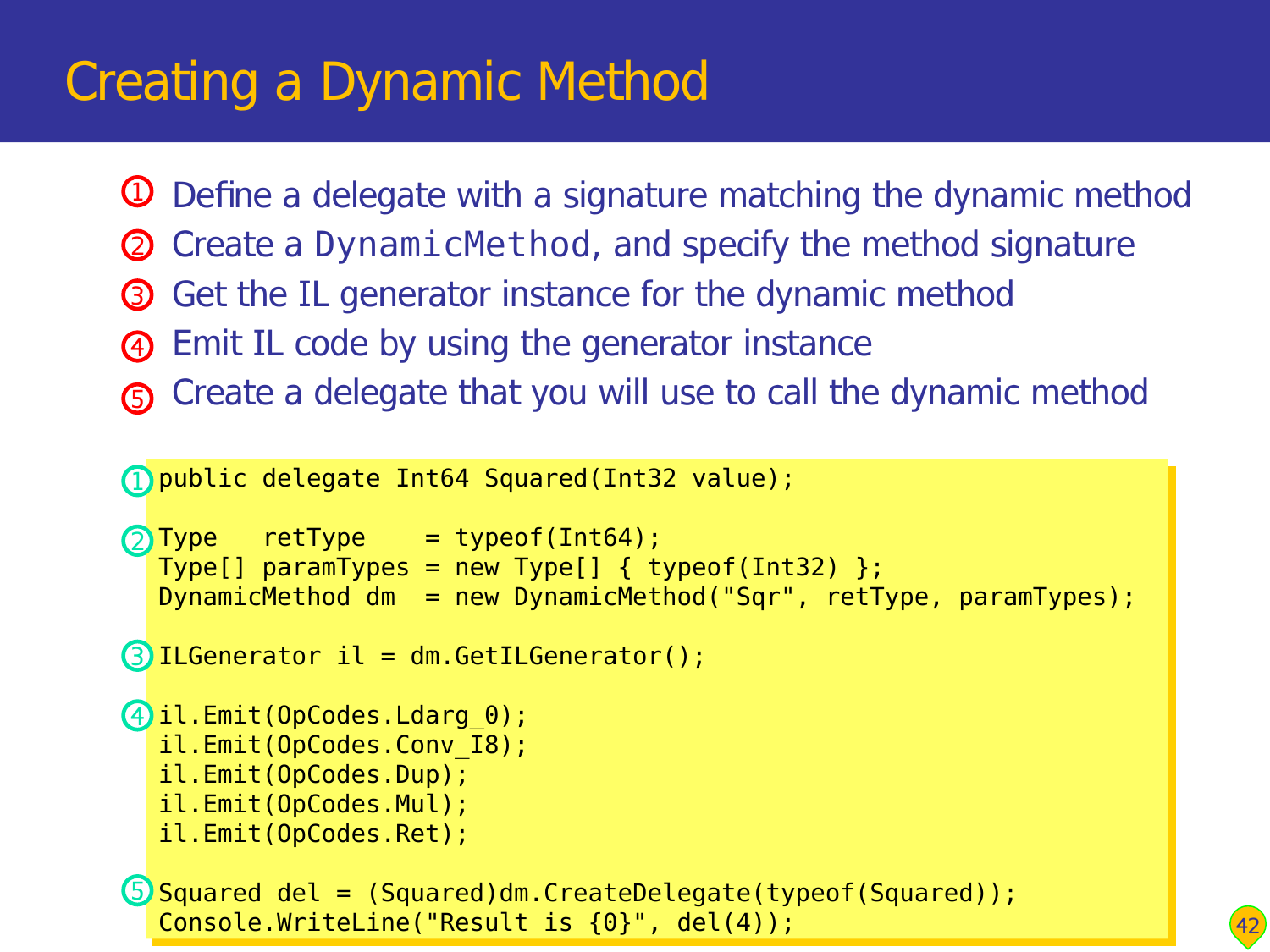

# Creating a Dynamic Method
Define a delegate with a signature matching the dynamic method
Create a DynamicMethod, and specify the method signature
Get the IL generator instance for the dynamic method
Emit IL code by using the generator instance
Create a delegate that you will use to call the dynamic method

1
2
3
4
5
public delegate Int64 Squared(Int32 value);

Type   retType    = typeof(Int64);
Type[] paramTypes = new Type[] { typeof(Int32) };
DynamicMethod dm  = new DynamicMethod("Sqr", retType, paramTypes);

ILGenerator il = dm.GetILGenerator();

il.Emit(OpCodes.Ldarg_0);
il.Emit(OpCodes.Conv_I8);
il.Emit(OpCodes.Dup);
il.Emit(OpCodes.Mul);
il.Emit(OpCodes.Ret);

Squared del = (Squared)dm.CreateDelegate(typeof(Squared));
Console.WriteLine("Result is {0}", del(4));
1
2
3
4
5
42